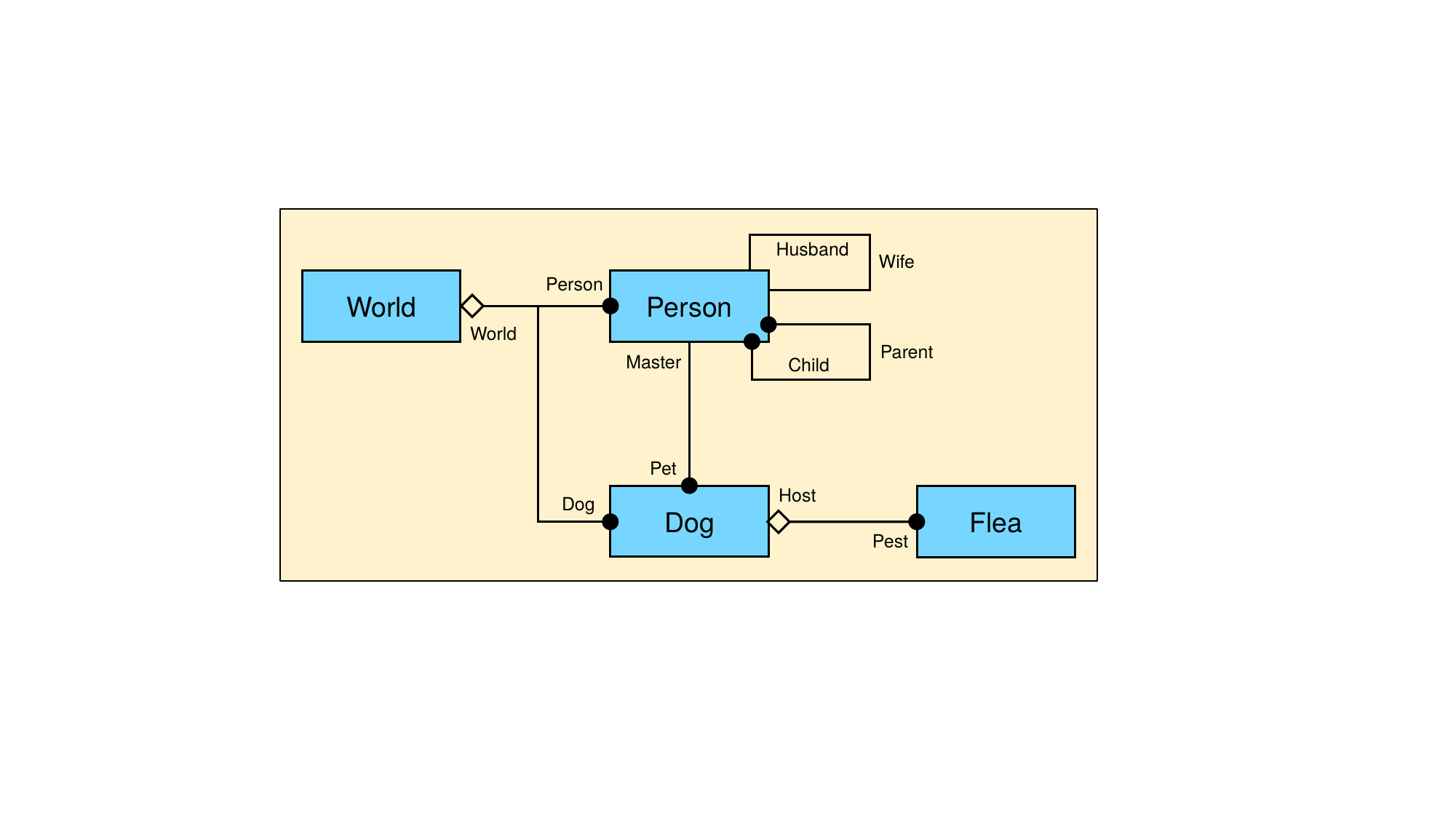

Husband

Wife
Person
World
Person

World

Parent
Master
Child
Pet

Host
Dog
Flea
Dog

Pest